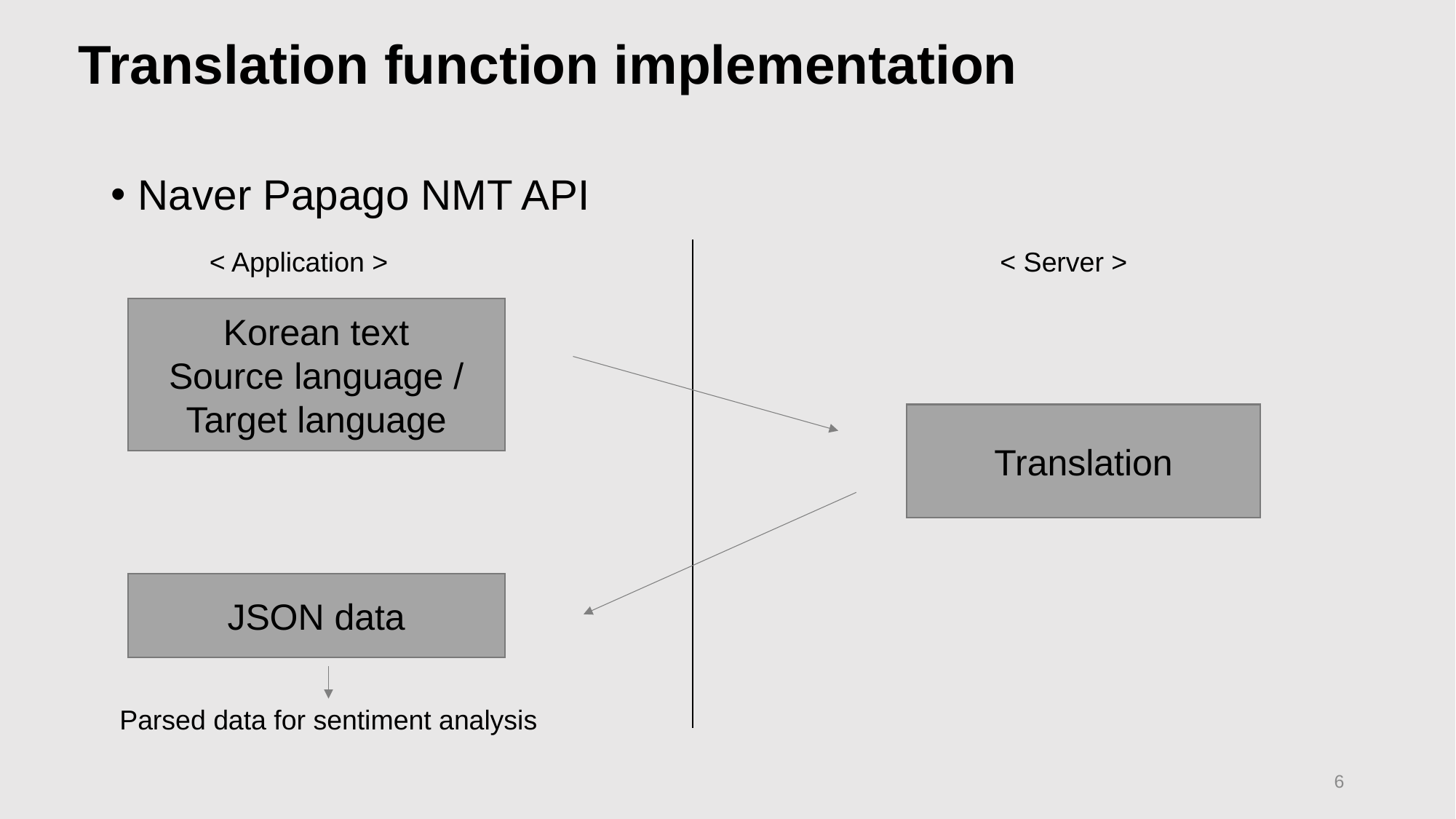

Translation function implementation
Naver Papago NMT API

< Application >
< Server >
Korean text
Source language / Target language
Translation
JSON data
Parsed data for sentiment analysis
6